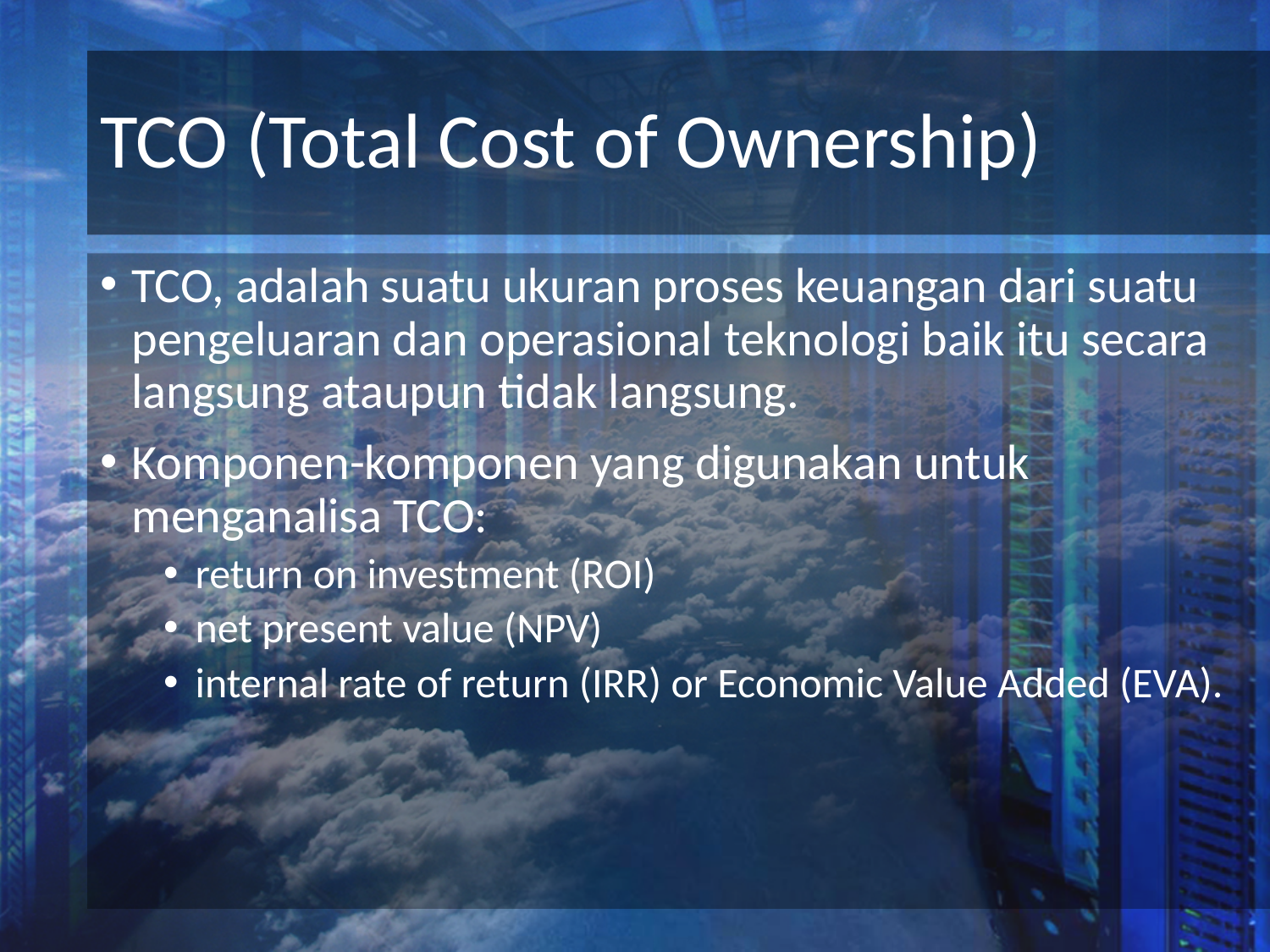

# TCO (Total Cost of Ownership)
TCO, adalah suatu ukuran proses keuangan dari suatu pengeluaran dan operasional teknologi baik itu secara langsung ataupun tidak langsung.
Komponen-komponen yang digunakan untuk menganalisa TCO:
return on investment (ROI)
net present value (NPV)
internal rate of return (IRR) or Economic Value Added (EVA).